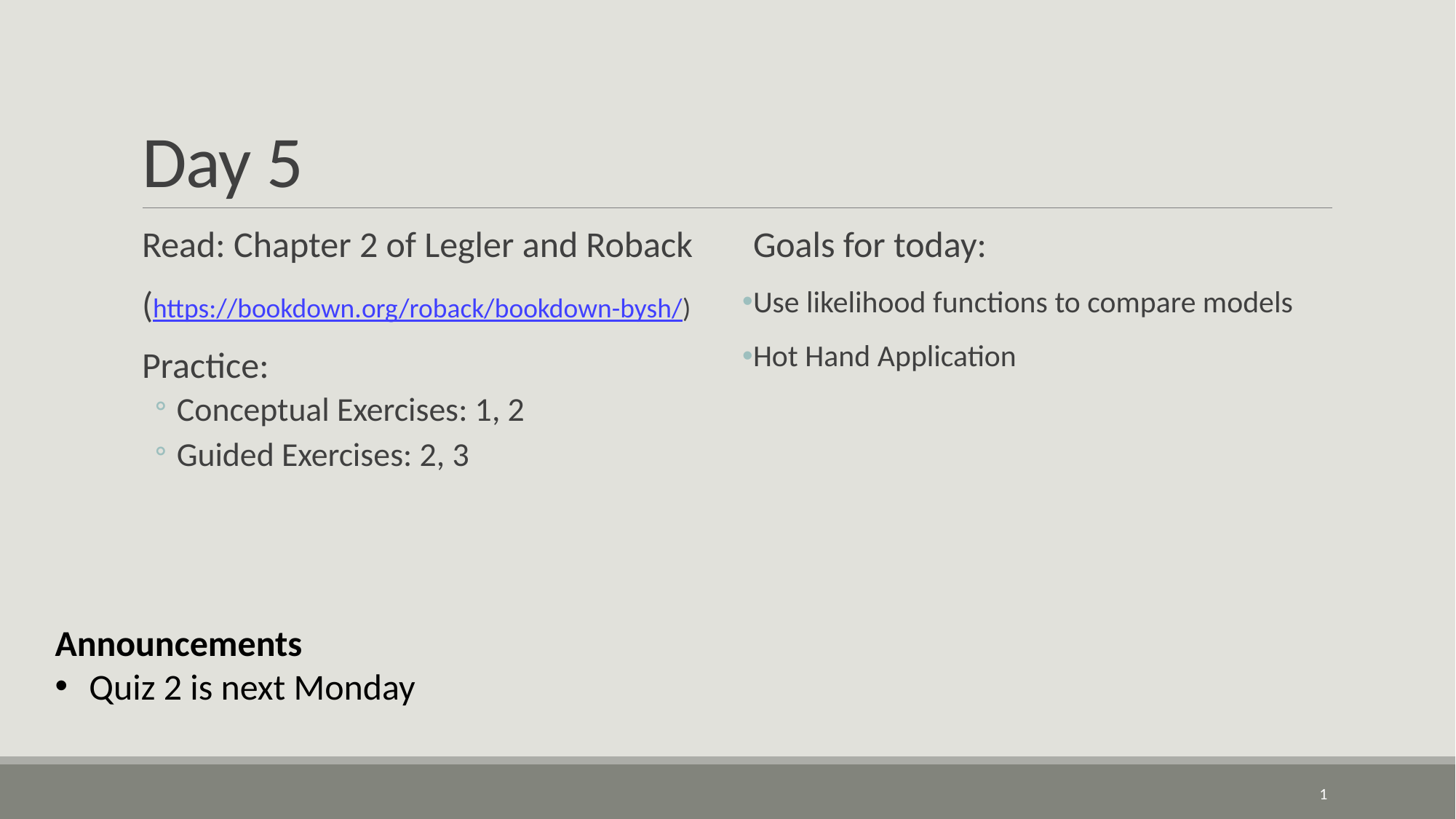

# Day 5
Read: Chapter 2 of Legler and Roback
(https://bookdown.org/roback/bookdown-bysh/)
Practice:
Conceptual Exercises: 1, 2
Guided Exercises: 2, 3

Goals for today:
Use likelihood functions to compare models
Hot Hand Application

Announcements
Quiz 2 is next Monday

1